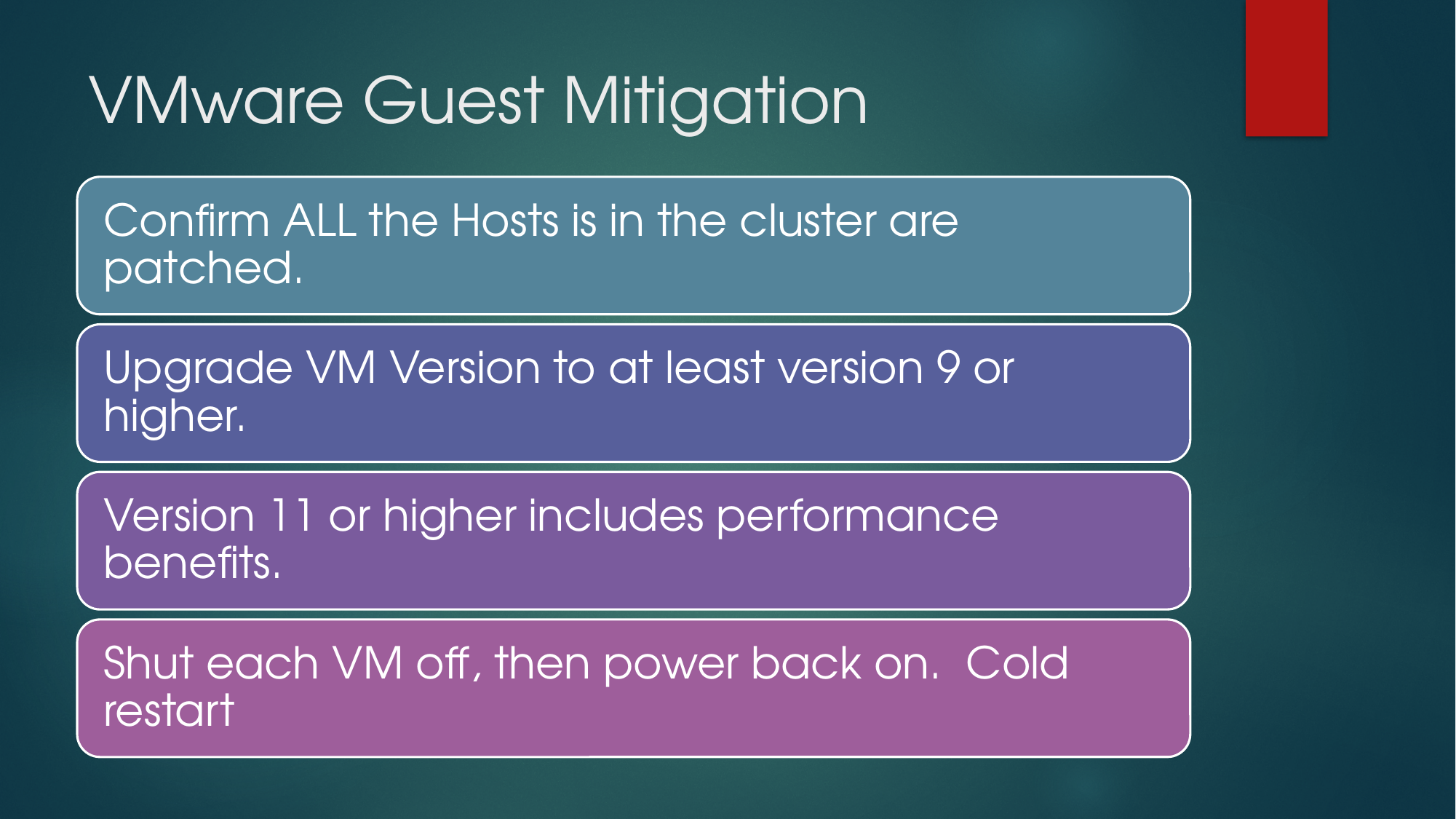

# VMware Guest Mitigation
Confirm ALL the Hosts is in the cluster are patched.
Upgrade VM Version to at least version 9 or higher.
Version 11 or higher includes performance benefits.
Shut each VM off, then power back on.  Cold restart